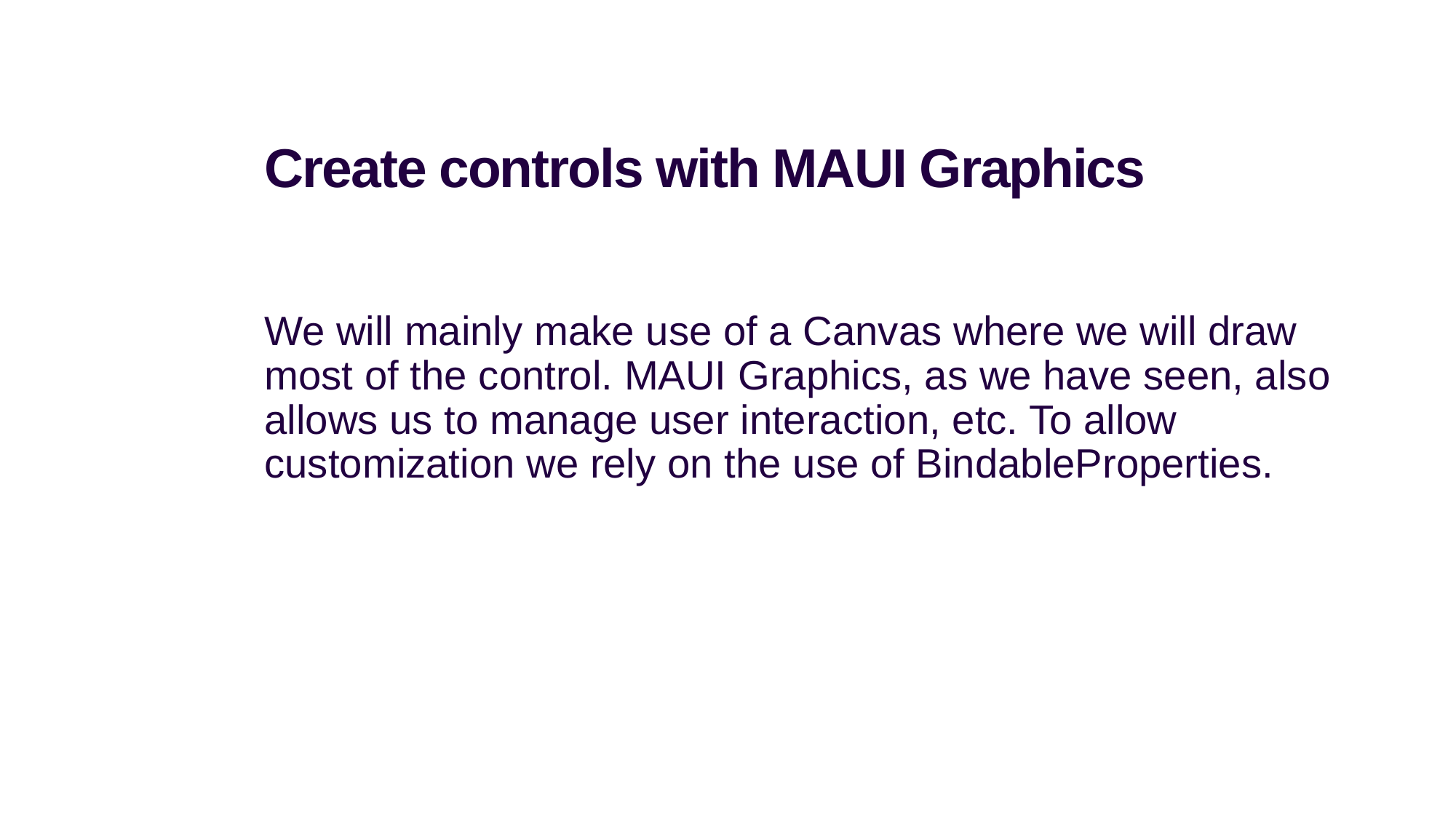

# Create controls with MAUI Graphics
We will mainly make use of a Canvas where we will draw most of the control. MAUI Graphics, as we have seen, also allows us to manage user interaction, etc. To allow customization we rely on the use of BindableProperties.